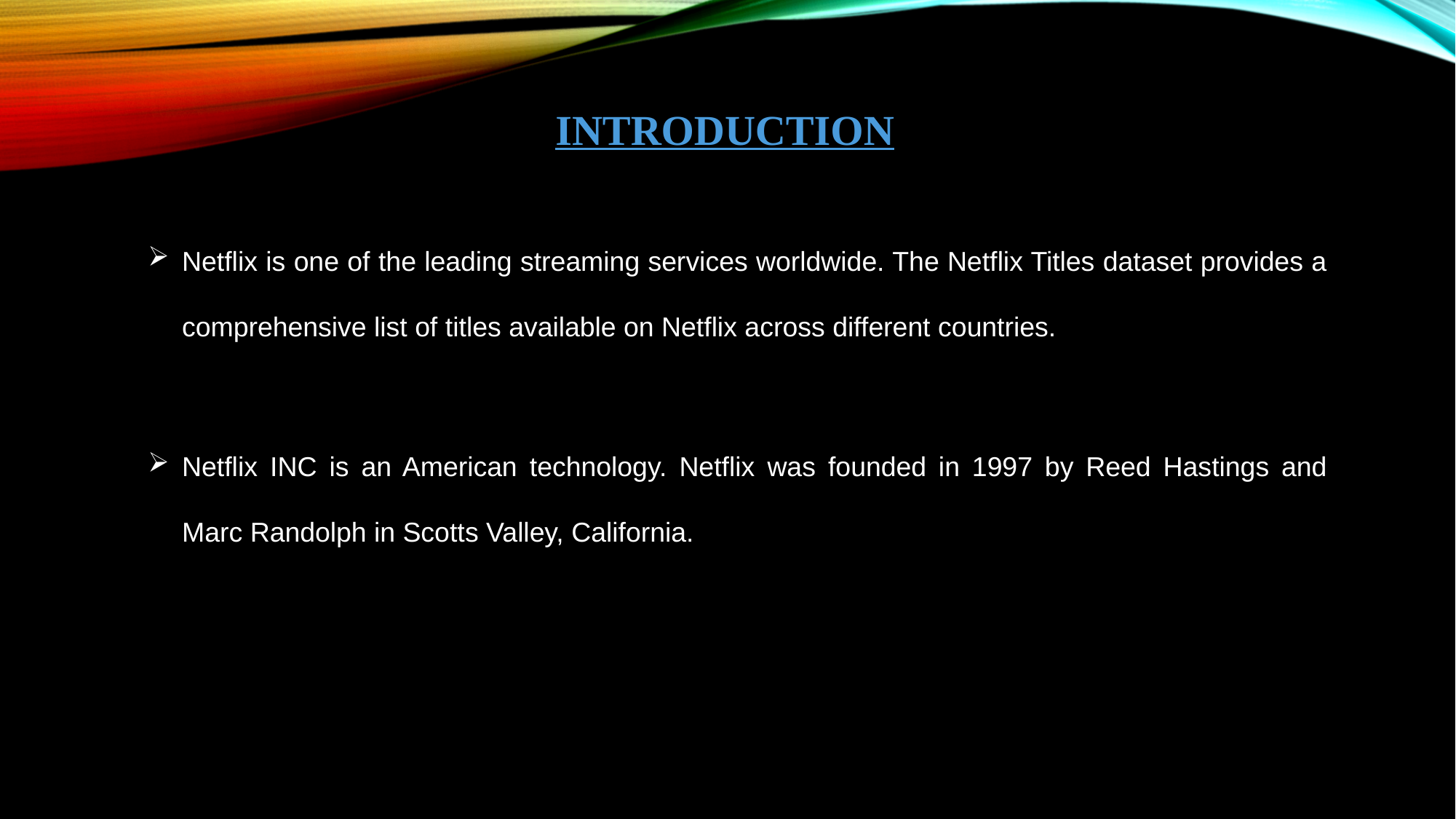

INTRODUCTION
Netflix is one of the leading streaming services worldwide. The Netflix Titles dataset provides a comprehensive list of titles available on Netflix across different countries.
Netflix INC is an American technology. Netflix was founded in 1997 by Reed Hastings and Marc Randolph in Scotts Valley, California.